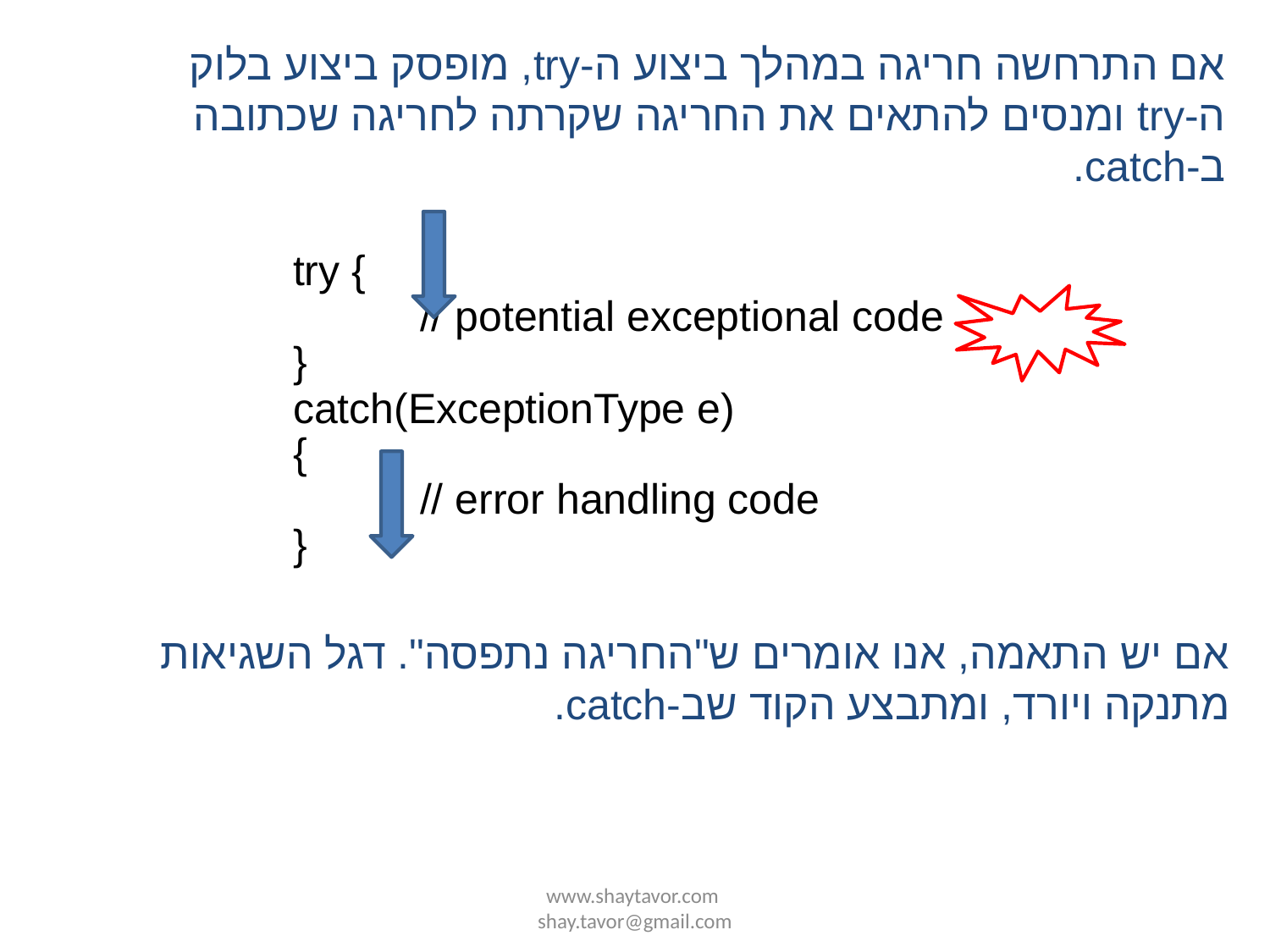

אם התרחשה חריגה במהלך ביצוע ה-try, מופסק ביצוע בלוק ה-try ומנסים להתאים את החריגה שקרתה לחריגה שכתובה ב-catch.

try {
	// potential exceptional code
}
catch(ExceptionType e)
{
	// error handling code
}

אם יש התאמה, אנו אומרים ש"החריגה נתפסה". דגל השגיאות מתנקה ויורד, ומתבצע הקוד שב-catch.
www.shaytavor.com  shay.tavor@gmail.com